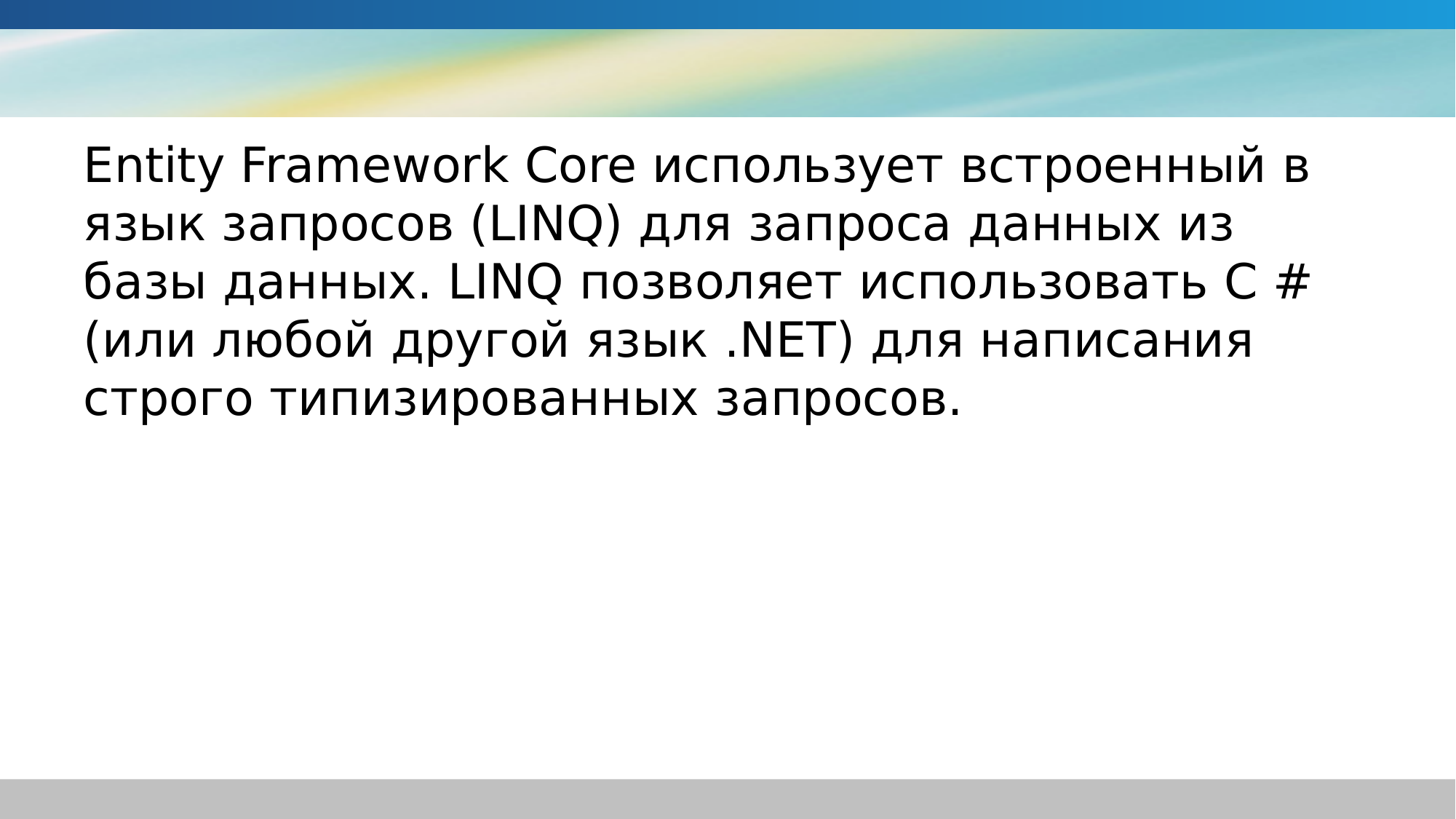

#
Entity Framework Core использует встроенный в язык запросов (LINQ) для запроса данных из базы данных. LINQ позволяет использовать C # (или любой другой язык .NET) для написания строго типизированных запросов.